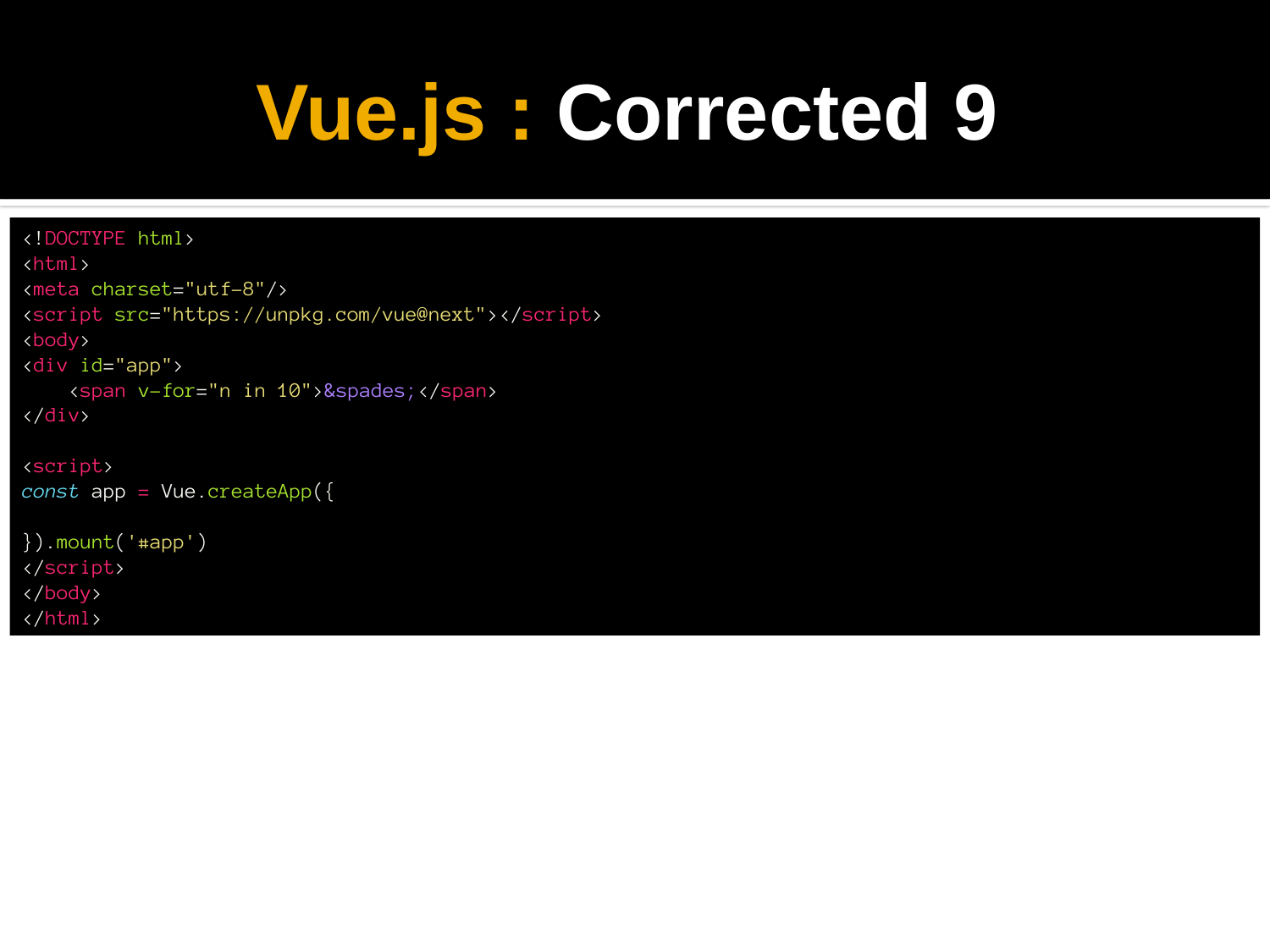

# Vue.js : Corrected 9
<!DOCTYPE html>
<html>
<meta charset="utf-8"/>
<script src="https://unpkg.com/vue@next"></script>
<body>
<div id="app">
    <span v-for="n in 10">&spades;</span>
</div>

<script>
const app = Vue.createApp({

}).mount('#app')
</script>
</body>
</html>​